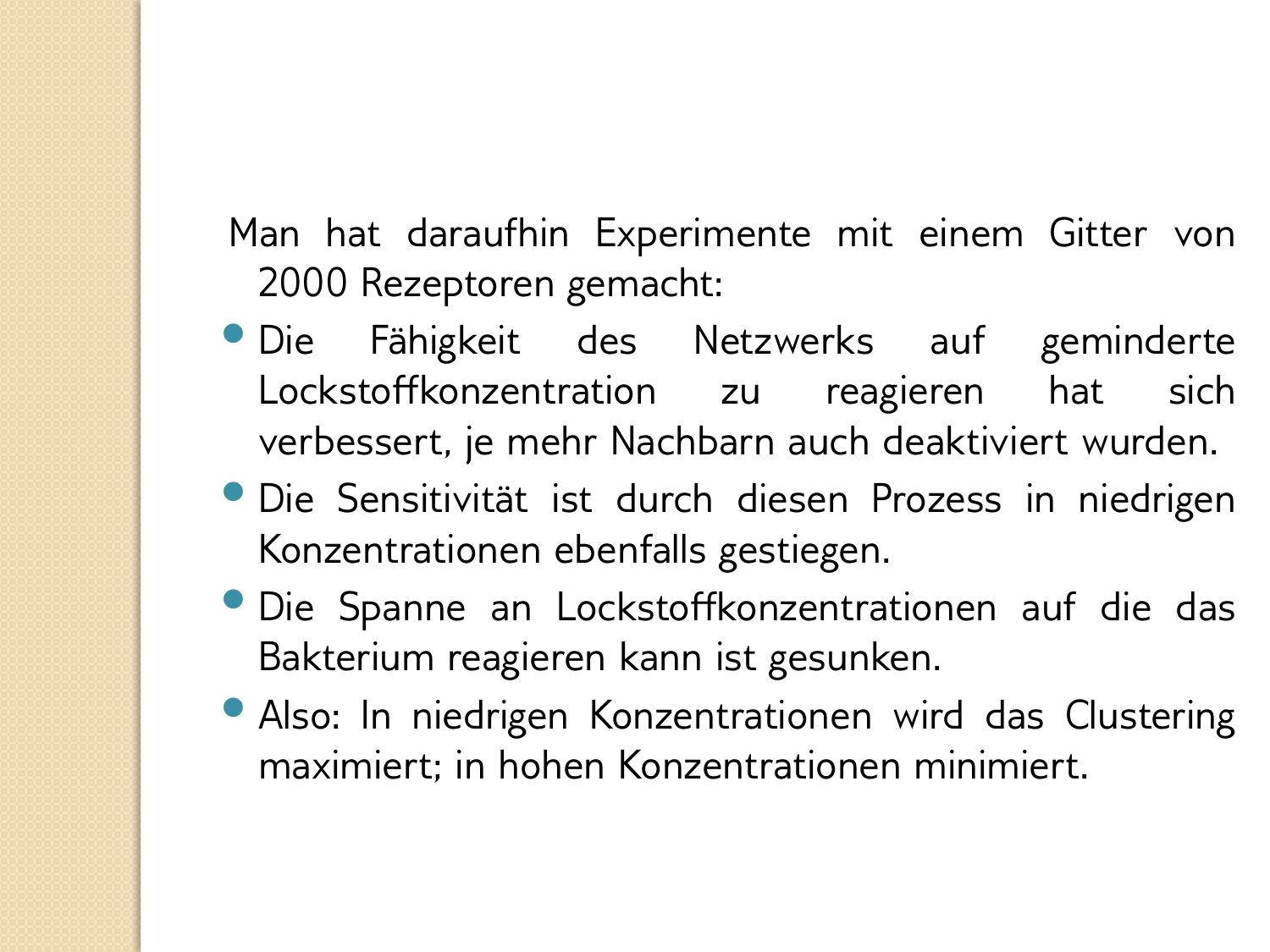

Man hat daraufhin Experimente mit einem Gitter von 2000 Rezeptoren gemacht:
Die Fähigkeit des Netzwerks auf geminderte Lockstoffkonzentration zu reagieren hat sich verbessert, je mehr Nachbarn auch deaktiviert wurden.
Die Sensitivität ist durch diesen Prozess in niedrigen Konzentrationen ebenfalls gestiegen.
Die Spanne an Lockstoffkonzentrationen auf die das Bakterium reagieren kann ist gesunken.
Also: In niedrigen Konzentrationen wird das Clustering maximiert; in hohen Konzentrationen minimiert.